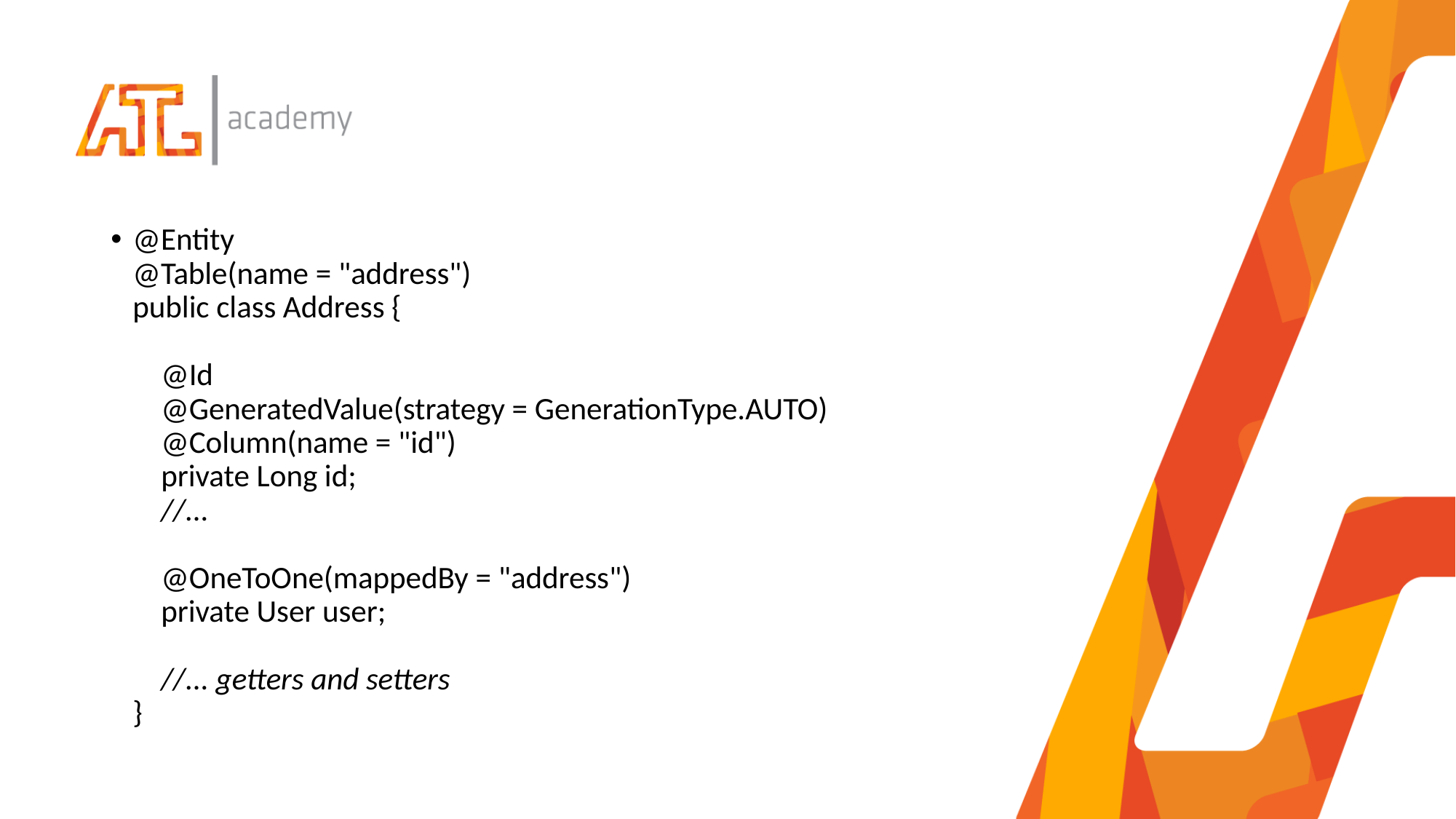

#
@Entity
@Table(name = "address")
public class Address {
    @Id
    @GeneratedValue(strategy = GenerationType.AUTO)
    @Column(name = "id")
    private Long id;
    //...
    @OneToOne(mappedBy = "address")
    private User user;
    //... getters and setters
}